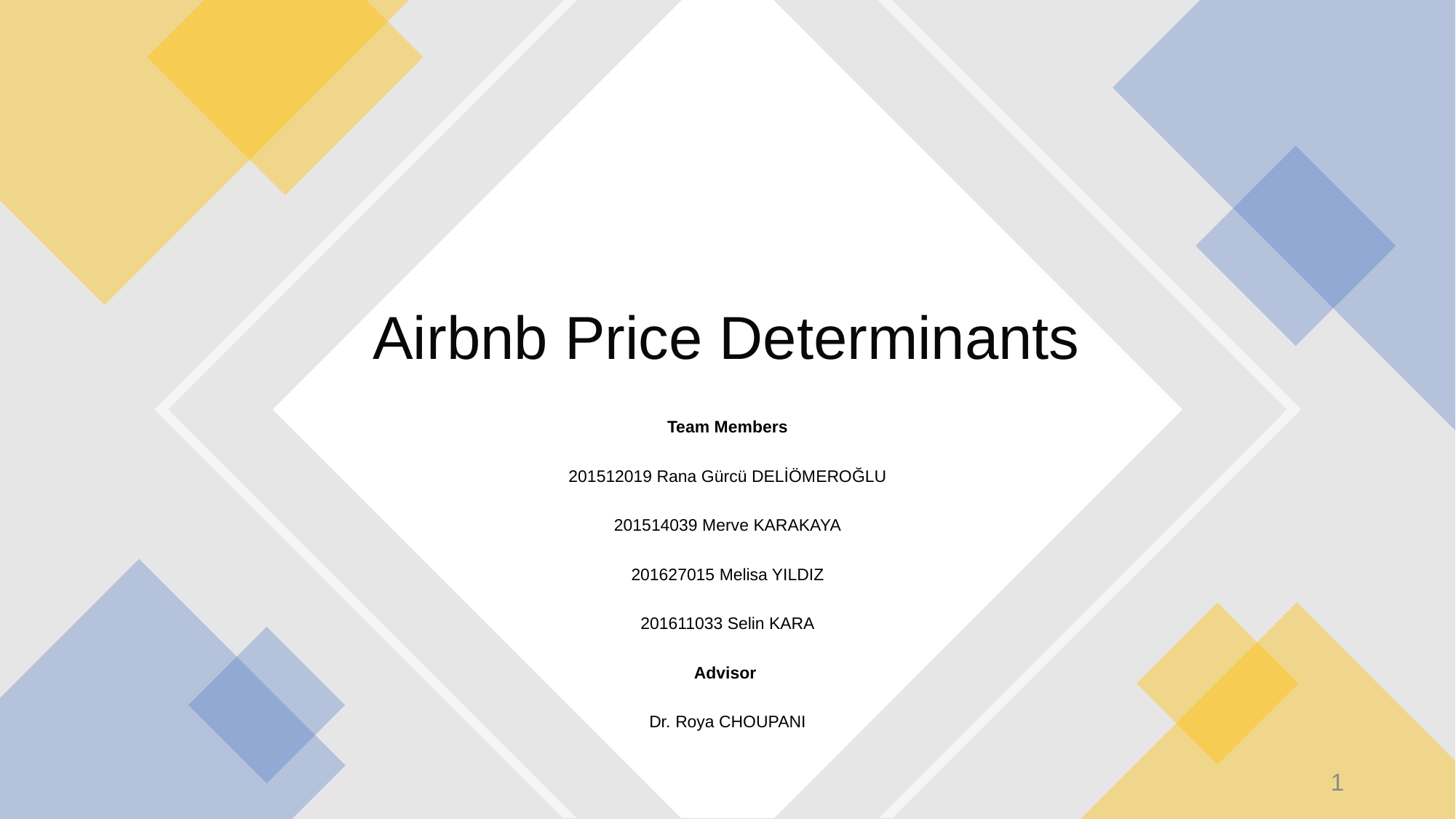

# Airbnb Price Determinants
Team Members
201512019 Rana Gürcü DELİÖMEROĞLU
201514039 Merve KARAKAYA
201627015 Melisa YILDIZ
201611033 Selin KARA
Advisor
Dr. Roya CHOUPANI

1